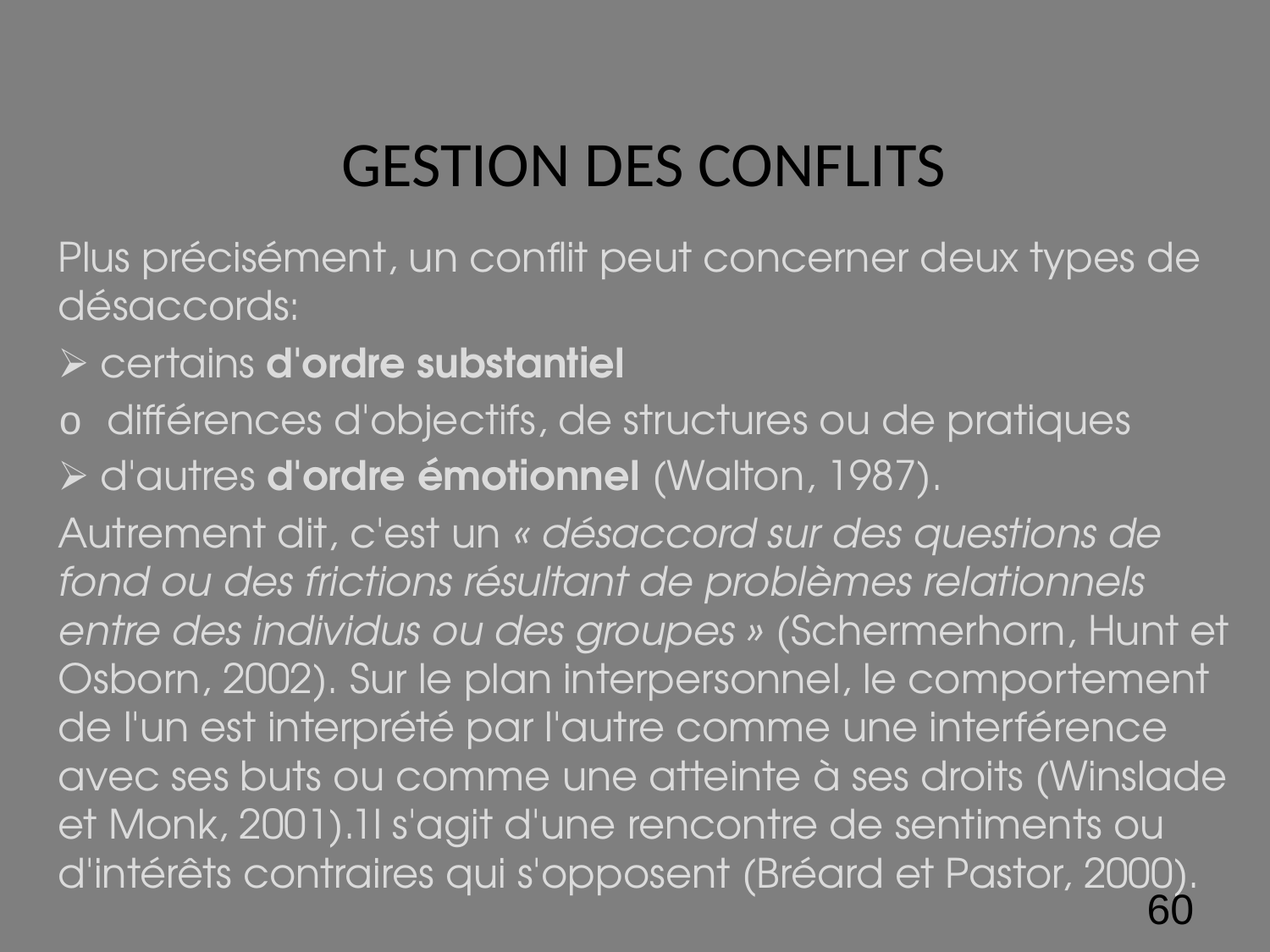

# GESTION DES CONFLITS
Plus précisément, un conflit peut concerner deux types de désaccords:
⮚ certains d'ordre substantiel
o différences d'objectifs, de structures ou de pratiques
⮚ d'autres d'ordre émotionnel (Walton, 1987).
Autrement dit, c'est un « désaccord sur des questions de fond ou des frictions résultant de problèmes relationnels entre des individus ou des groupes » (Schermerhorn, Hunt et Osborn, 2002). Sur le plan interpersonnel, le comportement de l'un est interprété par l'autre comme une interférence avec ses buts ou comme une atteinte à ses droits (Winslade et Monk, 2001).1l s'agit d'une rencontre de sentiments ou d'intérêts contraires qui s'opposent (Bréard et Pastor, 2000).
60